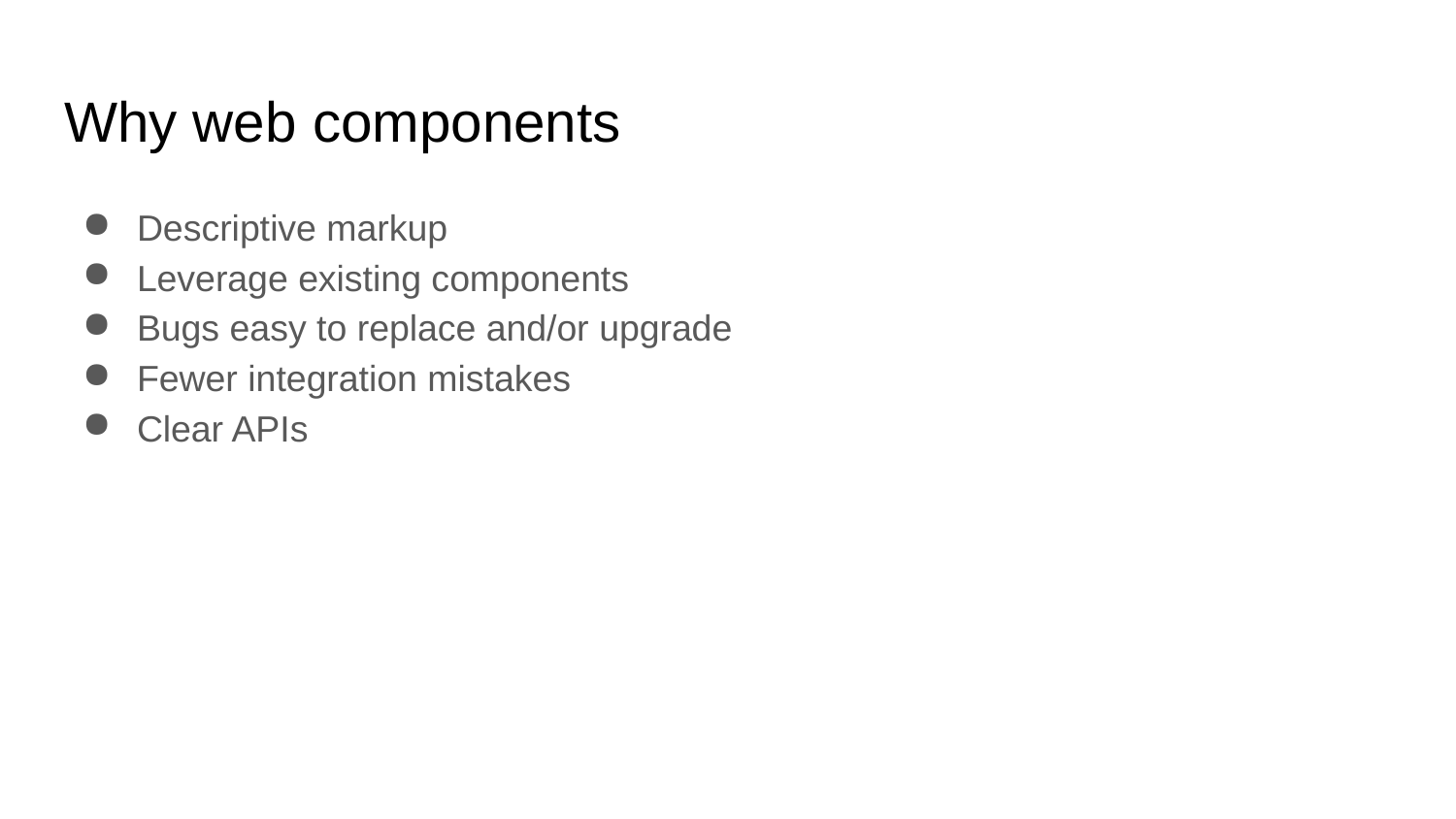

# Why web components
Descriptive markup
Leverage existing components
Bugs easy to replace and/or upgrade
Fewer integration mistakes
Clear APIs